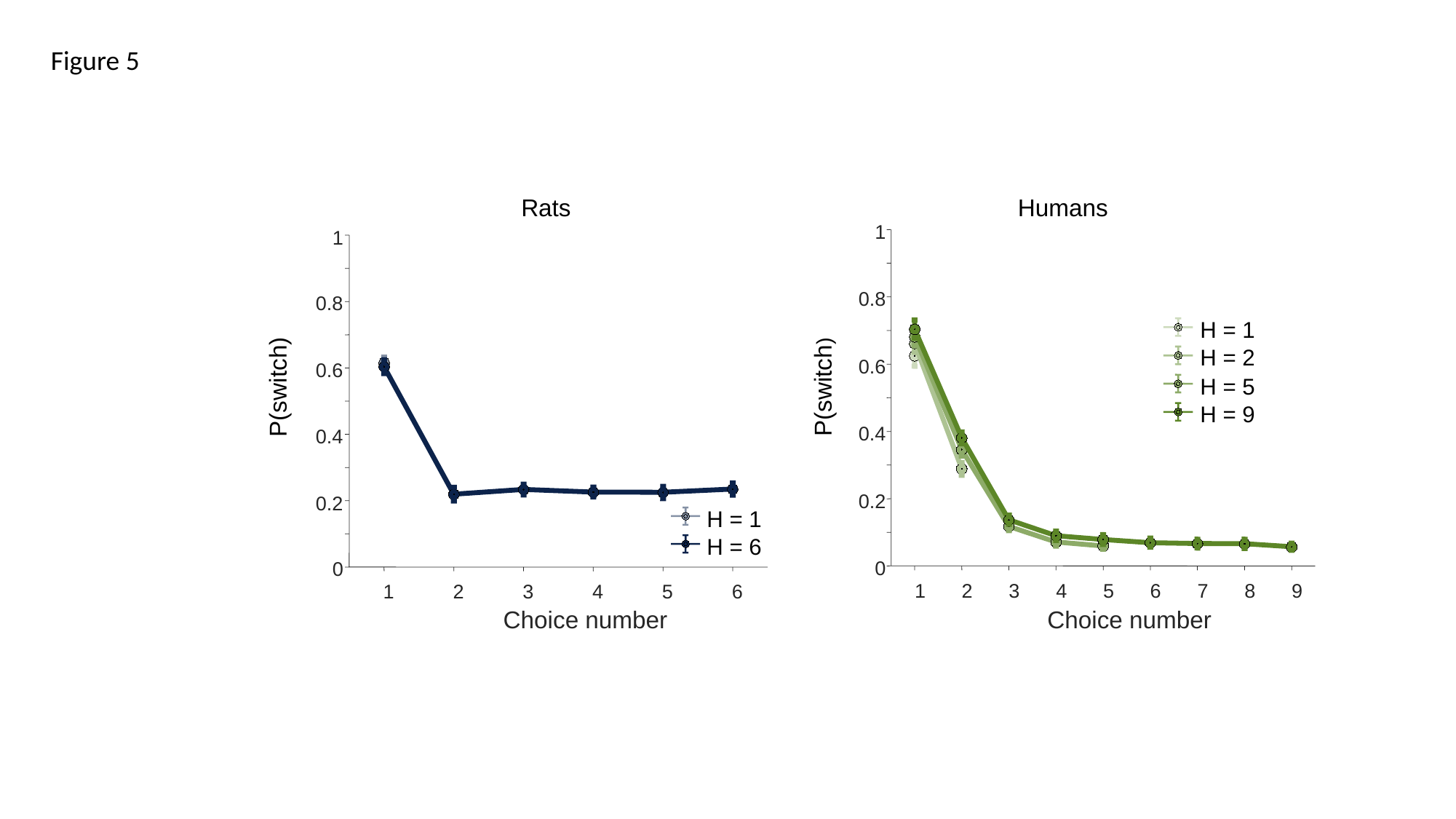

Figure 5
Rats
Humans
1
1

0.8
0.8

H = 1

H = 2

0.6

0.6

P(switch)
P(switch)

H = 5

H = 9

0.4
0.4

0.2

0.2

H = 1

H = 6

0
0

1
2
3
4
5
6
7
8
9
1
2
3
4
5
6
Choice number
Choice number